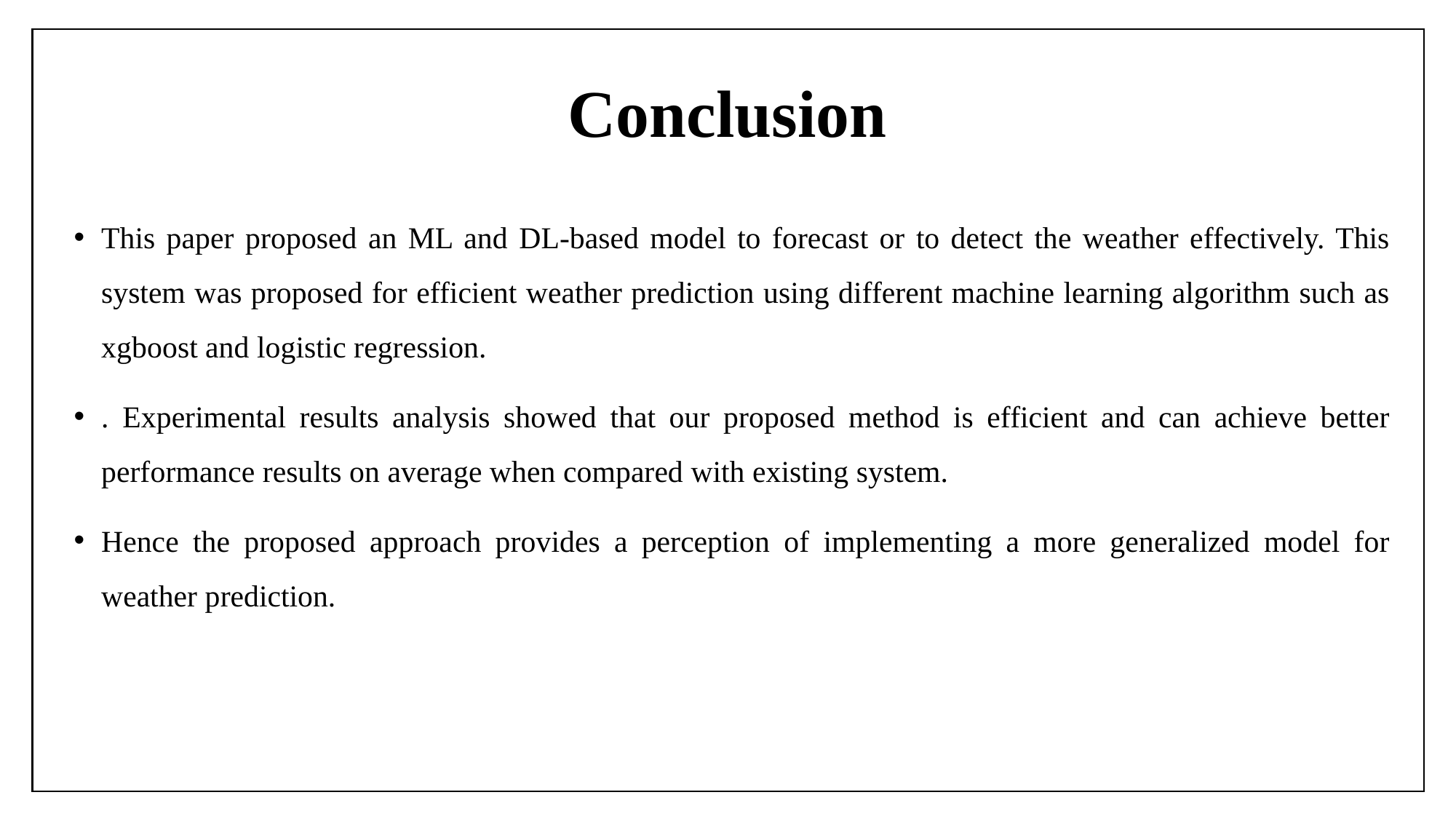

# Conclusion
This paper proposed an ML and DL-based model to forecast or to detect the weather effectively. This system was proposed for efficient weather prediction using different machine learning algorithm such as xgboost and logistic regression.
. Experimental results analysis showed that our proposed method is efficient and can achieve better performance results on average when compared with existing system.
Hence the proposed approach provides a perception of implementing a more generalized model for weather prediction.